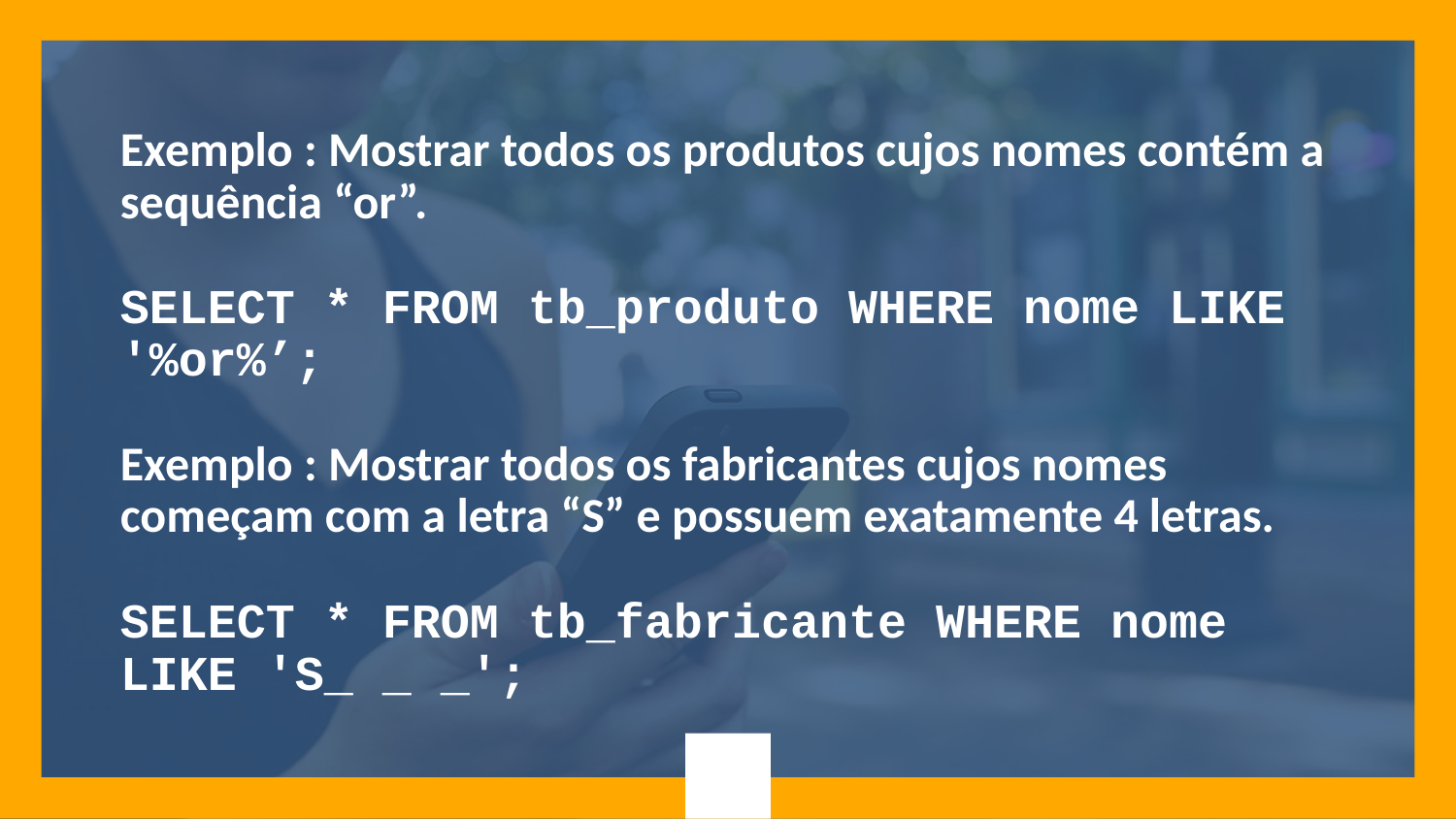

Exemplo : Mostrar todos os produtos cujos nomes contém a sequência “or”.
SELECT * FROM tb_produto WHERE nome LIKE '%or%’;
Exemplo : Mostrar todos os fabricantes cujos nomes começam com a letra “S” e possuem exatamente 4 letras.
SELECT * FROM tb_fabricante WHERE nome LIKE 'S_ _ _';